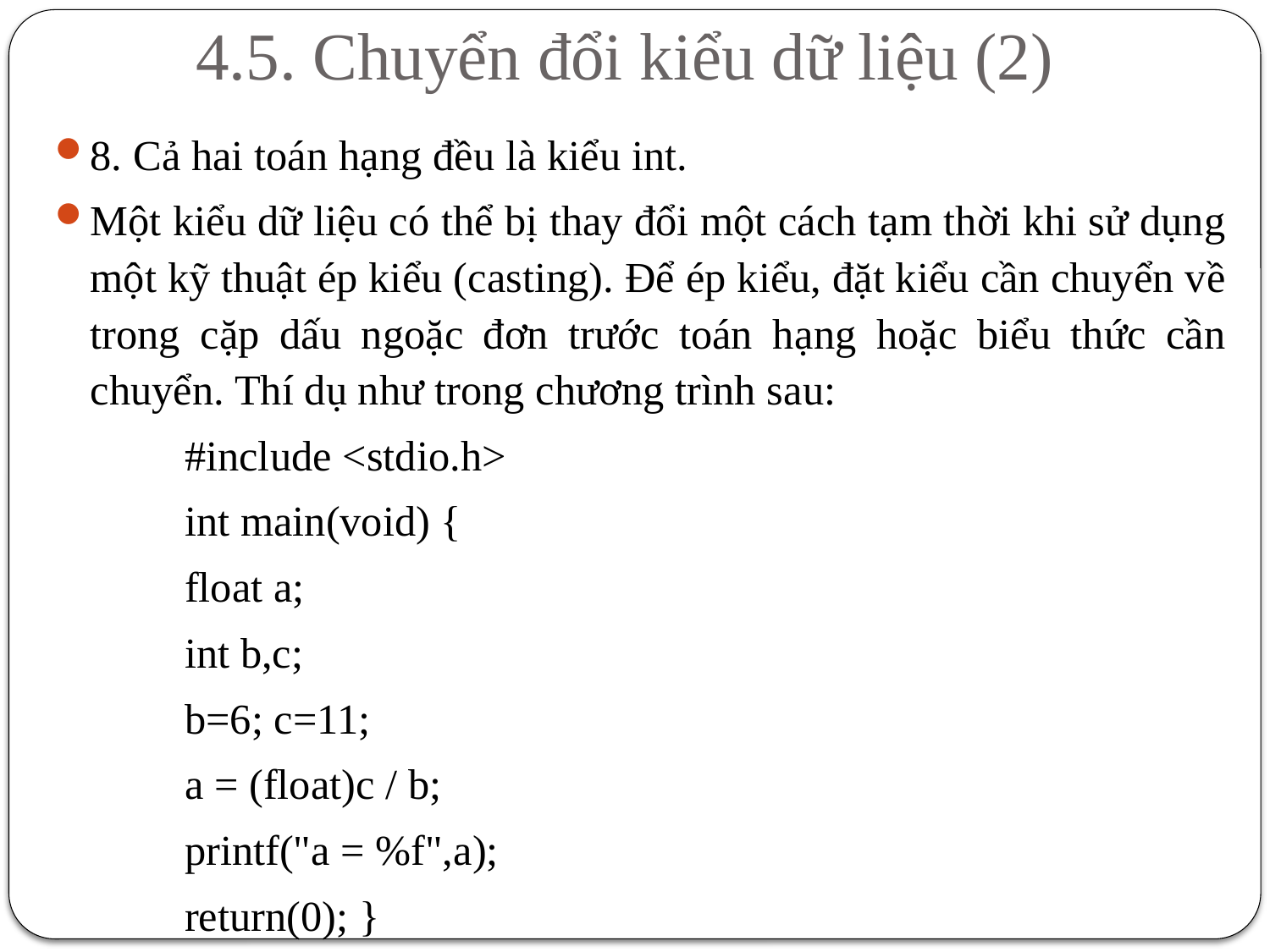

# 4.5. Chuyển đổi kiểu dữ liệu (2)
8. Cả hai toán hạng đều là kiểu int.
Một kiểu dữ liệu có thể bị thay đổi một cách tạm thời khi sử dụng một kỹ thuật ép kiểu (casting). Để ép kiểu, đặt kiểu cần chuyển về trong cặp dấu ngoặc đơn trước toán hạng hoặc biểu thức cần chuyển. Thí dụ như trong chương trình sau:
#include <stdio.h>
int main(void) {
float a;
int b,c;
b=6; c=11;
a = (float)c / b;
printf("a = %f",a);
return(0); }